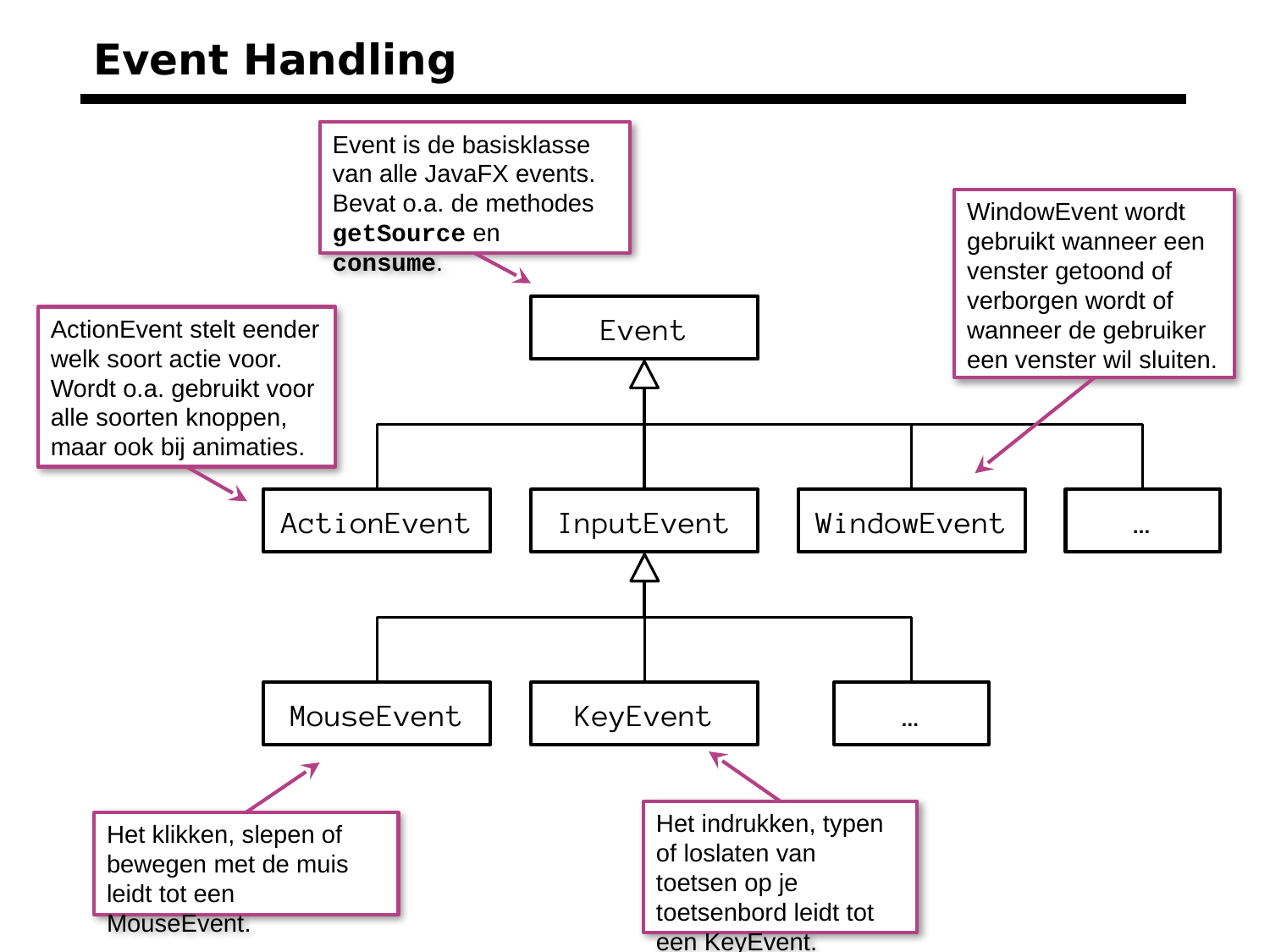

# Event Handling
Event is de basisklasse van alle JavaFX events.
Bevat o.a. de methodes getSource en consume.
WindowEvent wordt gebruikt wanneer een venster getoond of verborgen wordt of wanneer de gebruiker een venster wil sluiten.
Event
ActionEvent stelt eender welk soort actie voor. Wordt o.a. gebruikt voor alle soorten knoppen, maar ook bij animaties.

ActionEvent
InputEvent
WindowEvent
…

MouseEvent
KeyEvent
…
Het indrukken, typen of loslaten van toetsen op je toetsenbord leidt tot een KeyEvent.
Het klikken, slepen of bewegen met de muis leidt tot een MouseEvent.